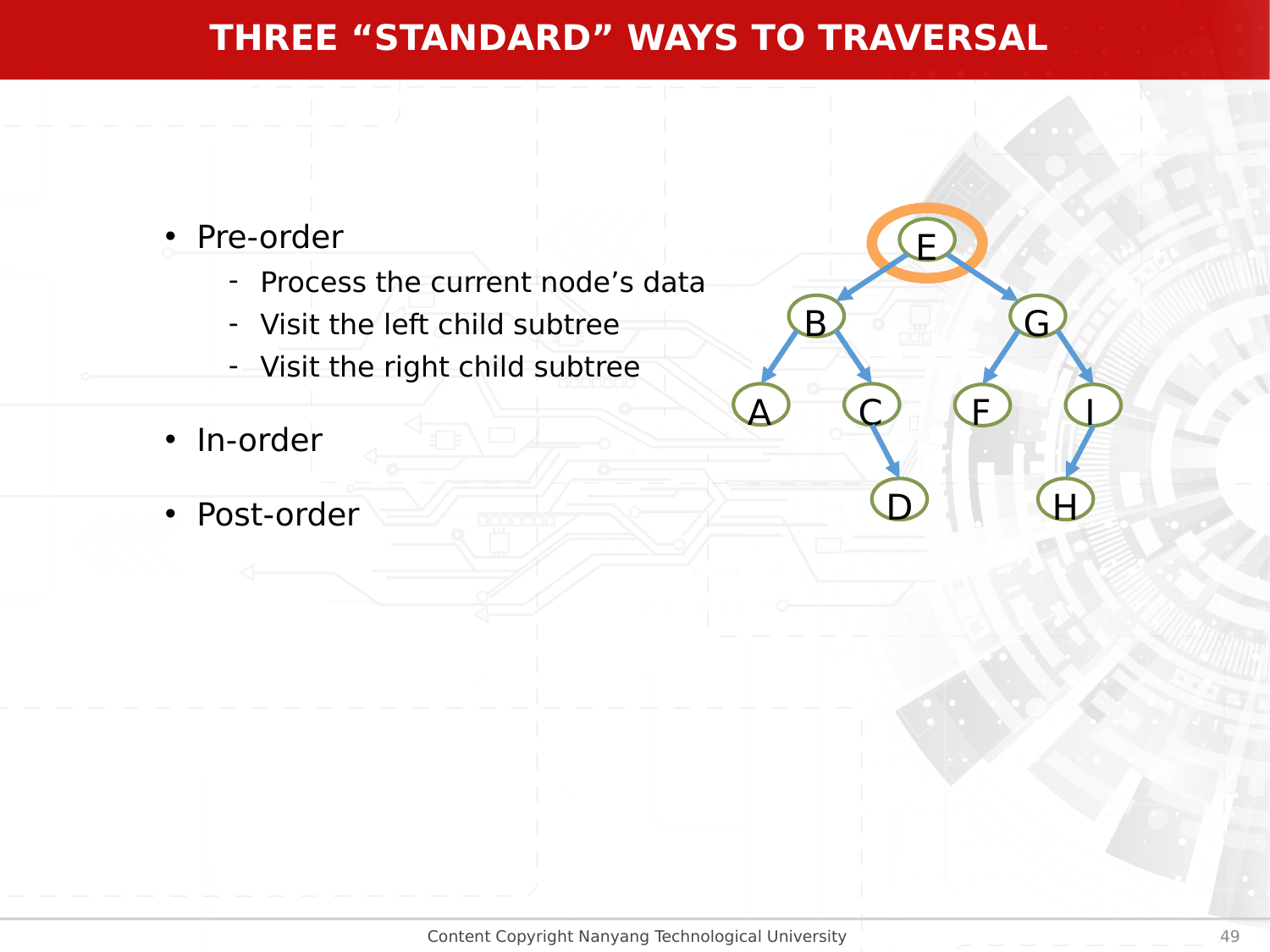

# Three “standard” ways to traversal
Pre‐order
Process the current node’s data
Visit the left child subtree
Visit the right child subtree
In‐order
Post‐order

 E
 E
 B
 G

 A

 C

 F
 I

 D

 H